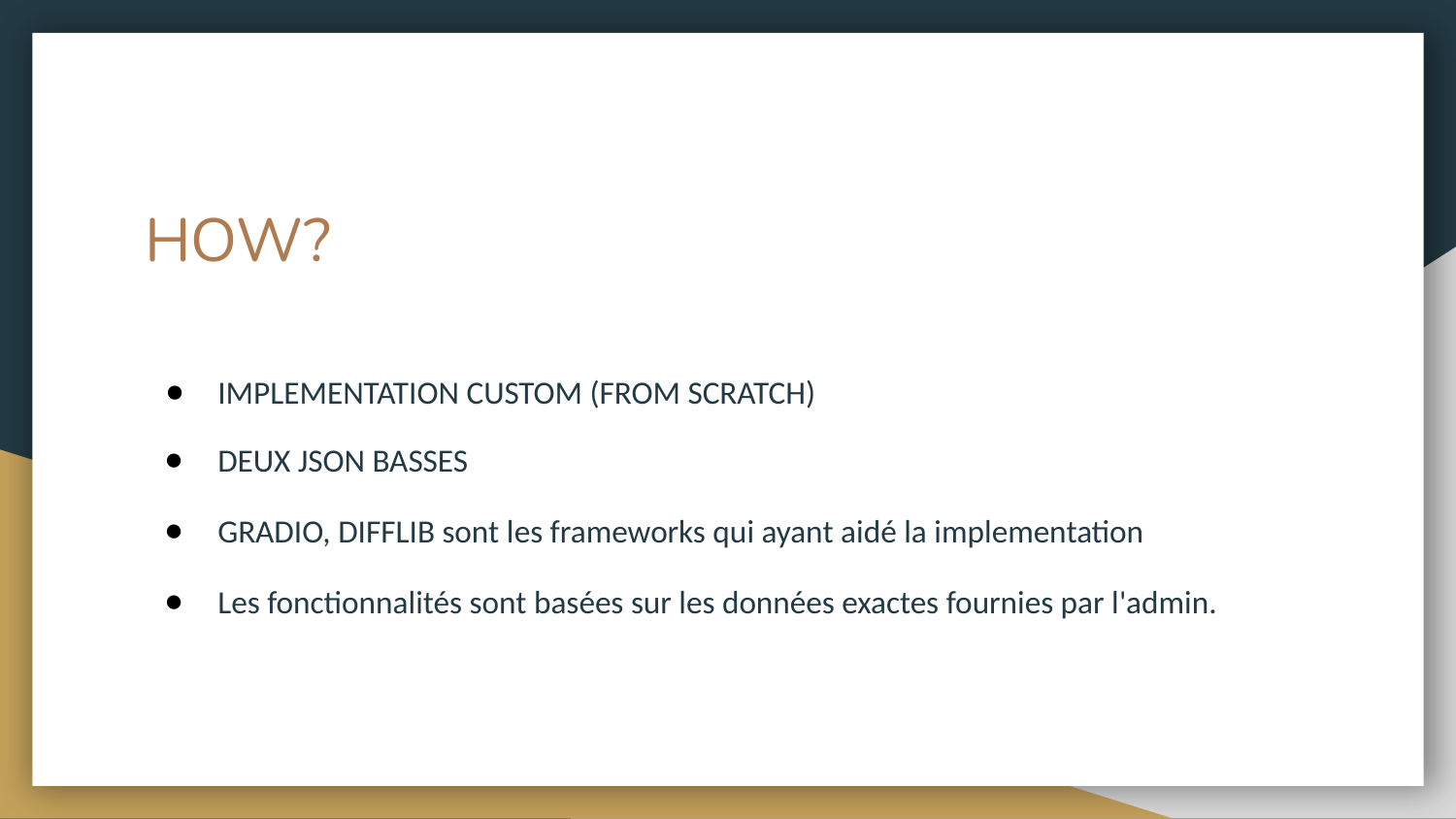

# HOW?
IMPLEMENTATION CUSTOM (FROM SCRATCH)
DEUX JSON BASSES
GRADIO, DIFFLIB sont les frameworks qui ayant aidé la implementation
Les fonctionnalités sont basées sur les données exactes fournies par l'admin.